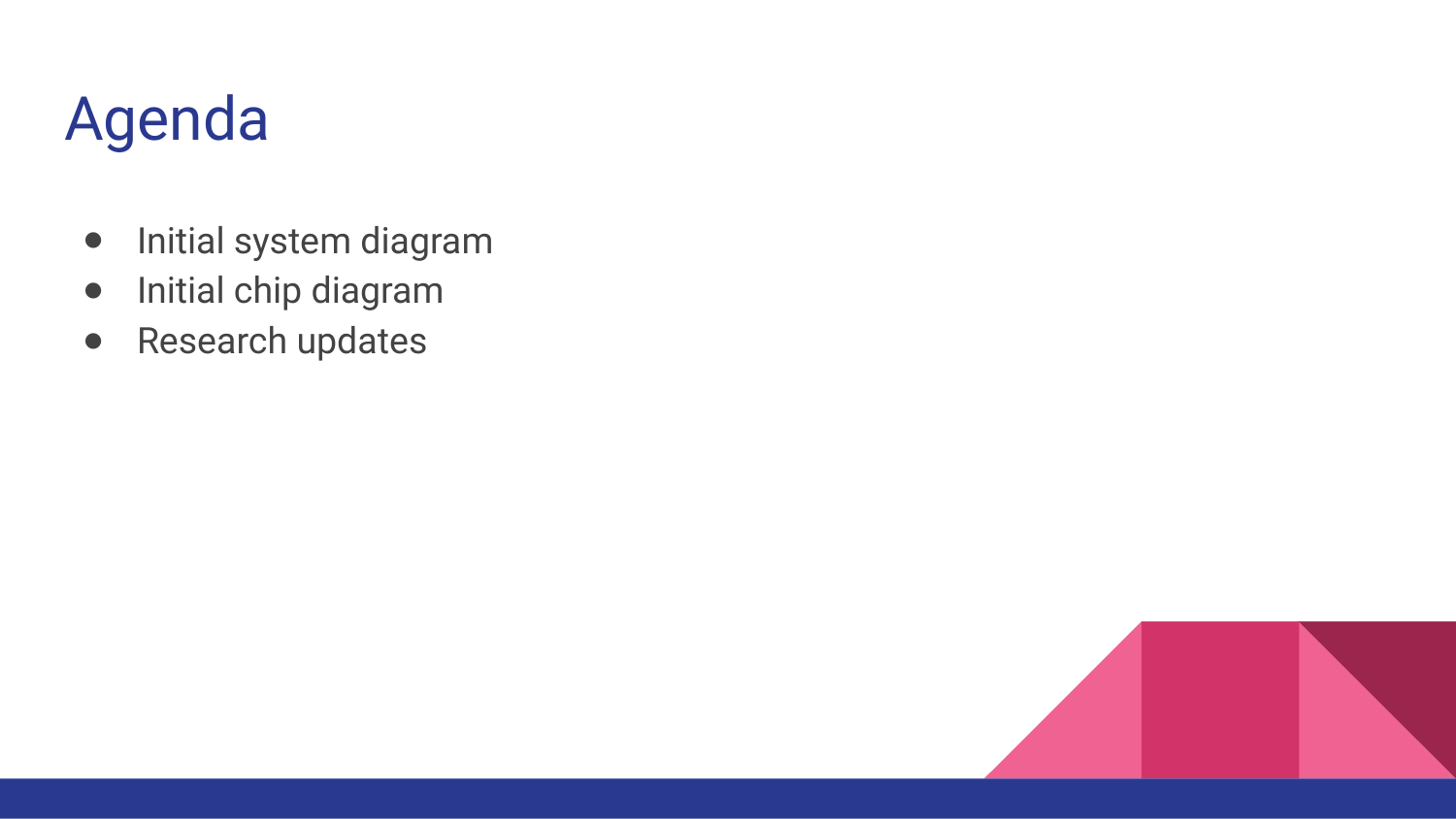

# Agenda
Initial system diagram
Initial chip diagram
Research updates